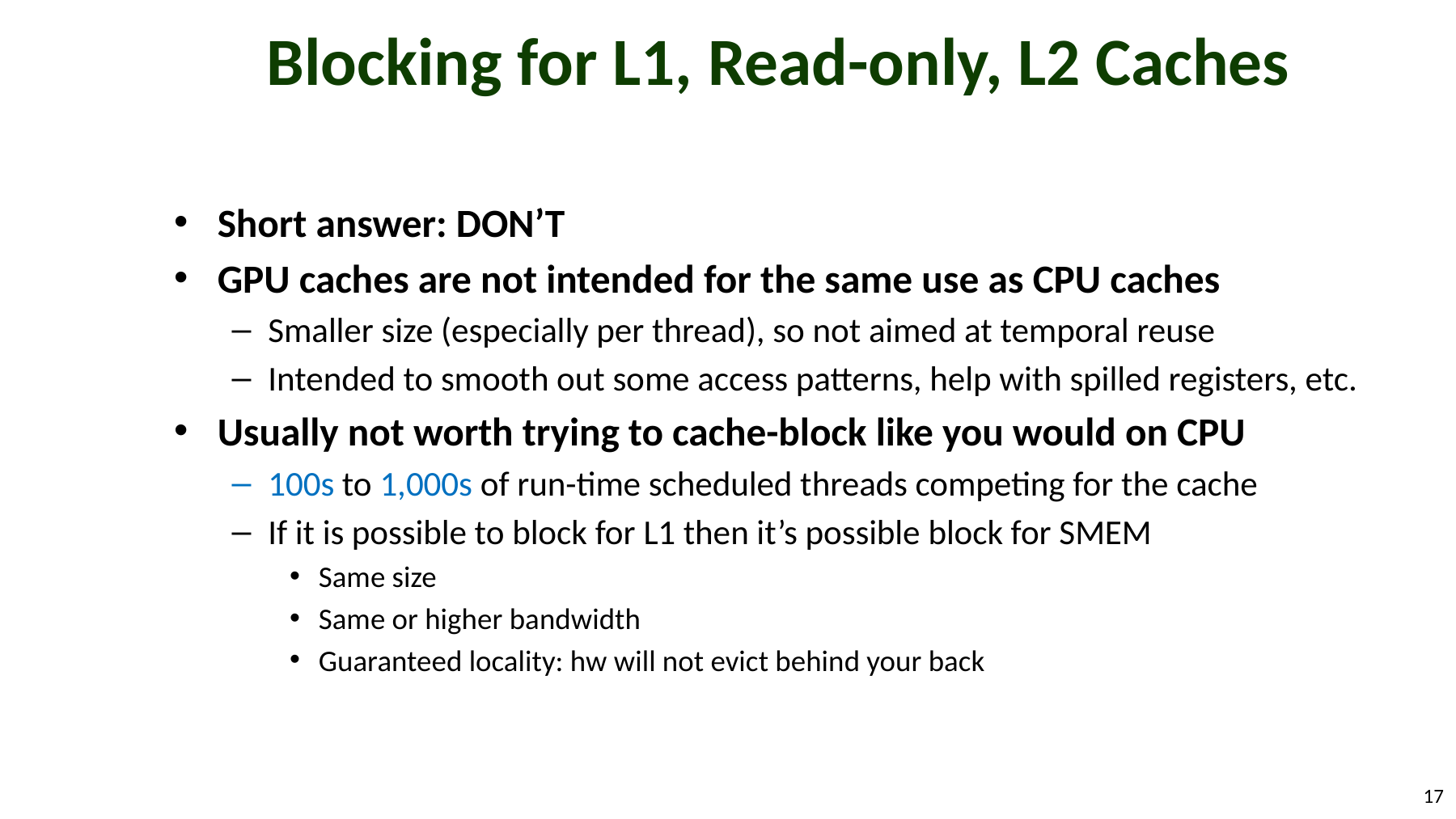

# Blocking for L1, Read-only, L2 Caches
Short answer: DON’T
GPU caches are not intended for the same use as CPU caches
Smaller size (especially per thread), so not aimed at temporal reuse
Intended to smooth out some access patterns, help with spilled registers, etc.
Usually not worth trying to cache-block like you would on CPU
100s to 1,000s of run-time scheduled threads competing for the cache
If it is possible to block for L1 then it’s possible block for SMEM
Same size
Same or higher bandwidth
Guaranteed locality: hw will not evict behind your back
17
© 2012, NVIDIA